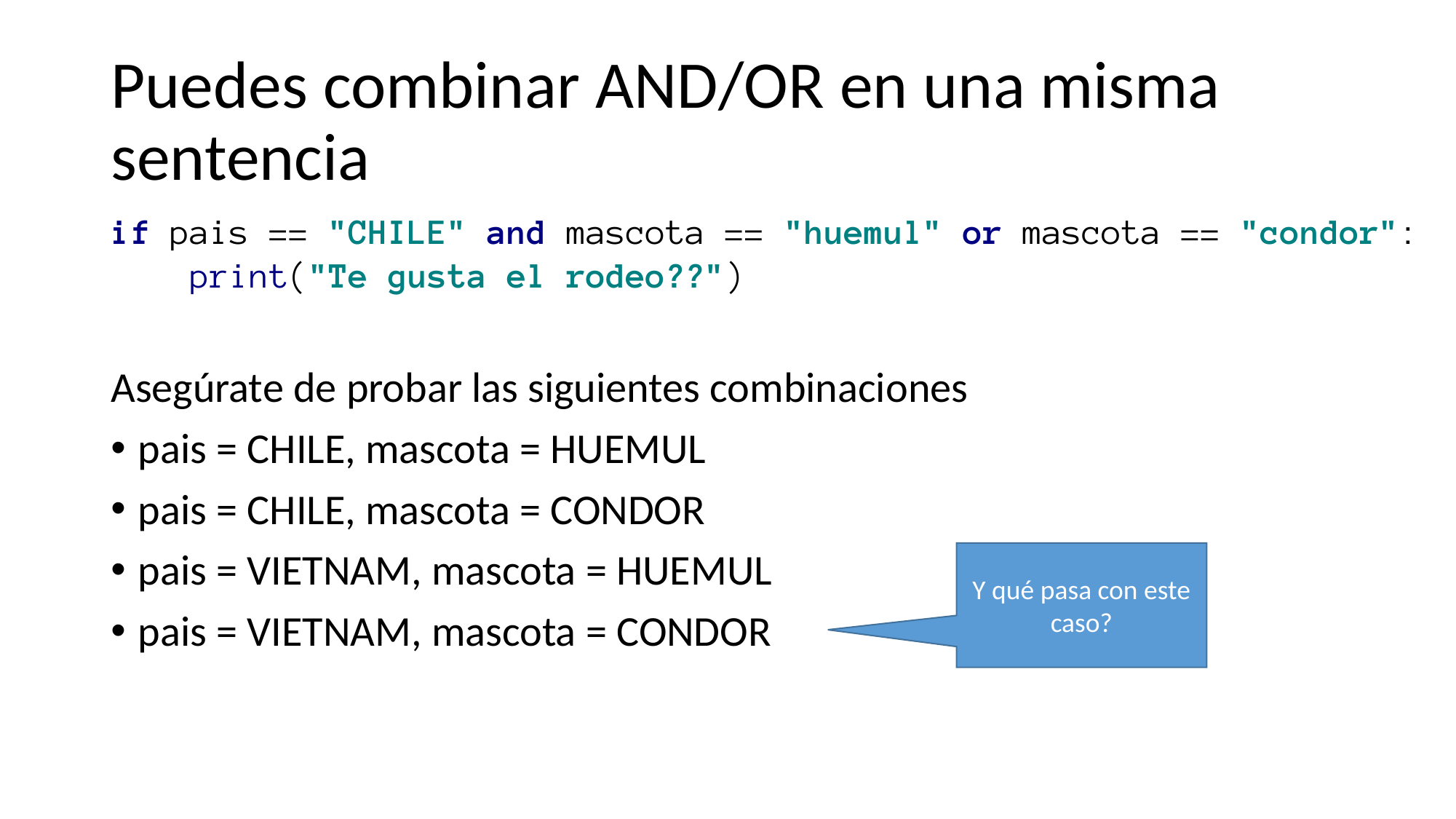

# Puedes combinar AND/OR en una misma sentencia
if pais == "CHILE" and mascota == "huemul" or mascota == "condor":
    print("Te gusta el rodeo??")
Asegúrate de probar las siguientes combinaciones
pais = CHILE, mascota = HUEMUL
pais = CHILE, mascota = CONDOR
pais = VIETNAM, mascota = HUEMUL
pais = VIETNAM, mascota = CONDOR

Y qué pasa con este caso?